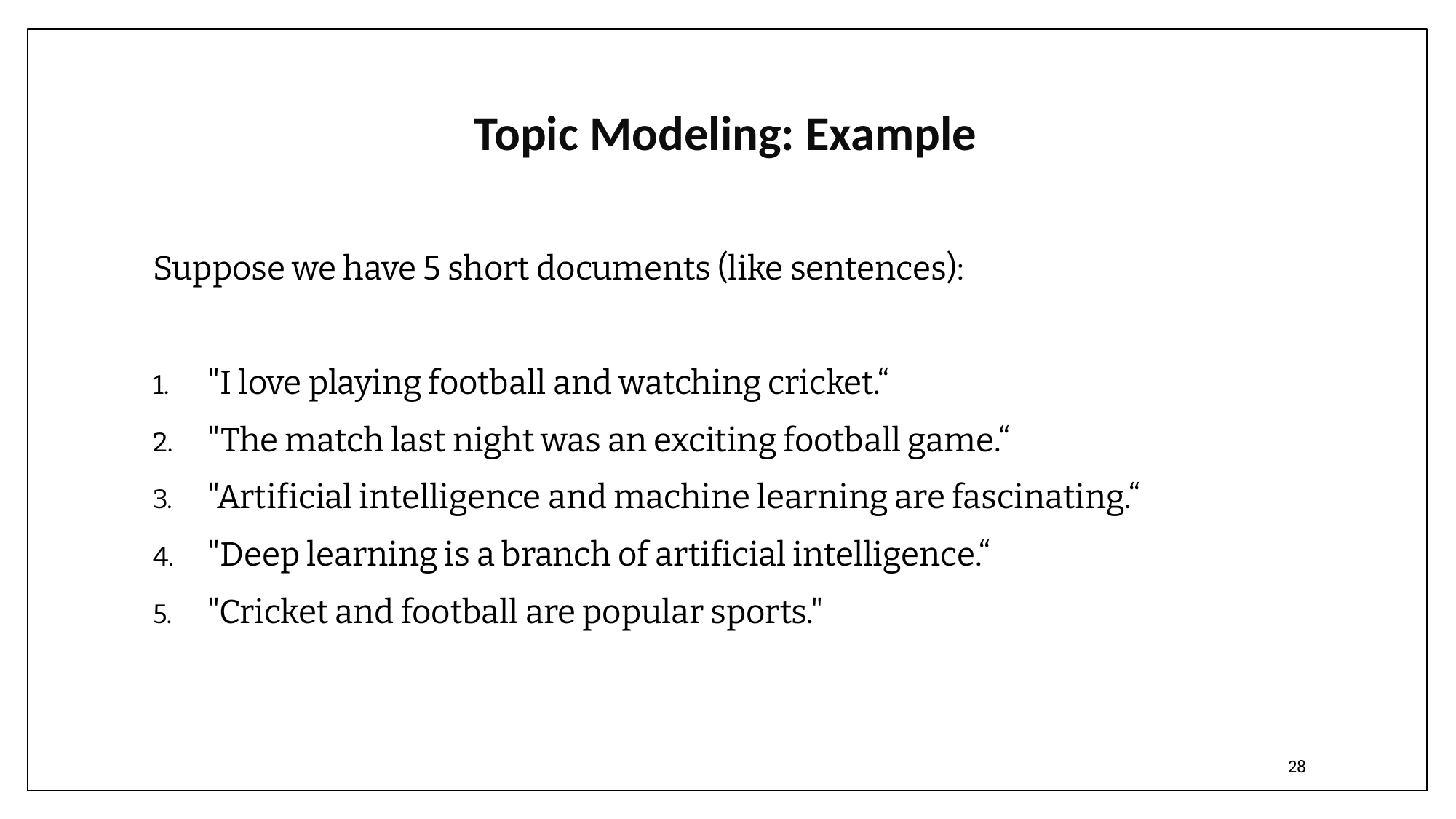

# Topic Modeling: Example
Suppose we have 5 short documents (like sentences):

"I love playing football and watching cricket.“
"The match last night was an exciting football game.“
"Artificial intelligence and machine learning are fascinating.“
"Deep learning is a branch of artificial intelligence.“
"Cricket and football are popular sports."
28